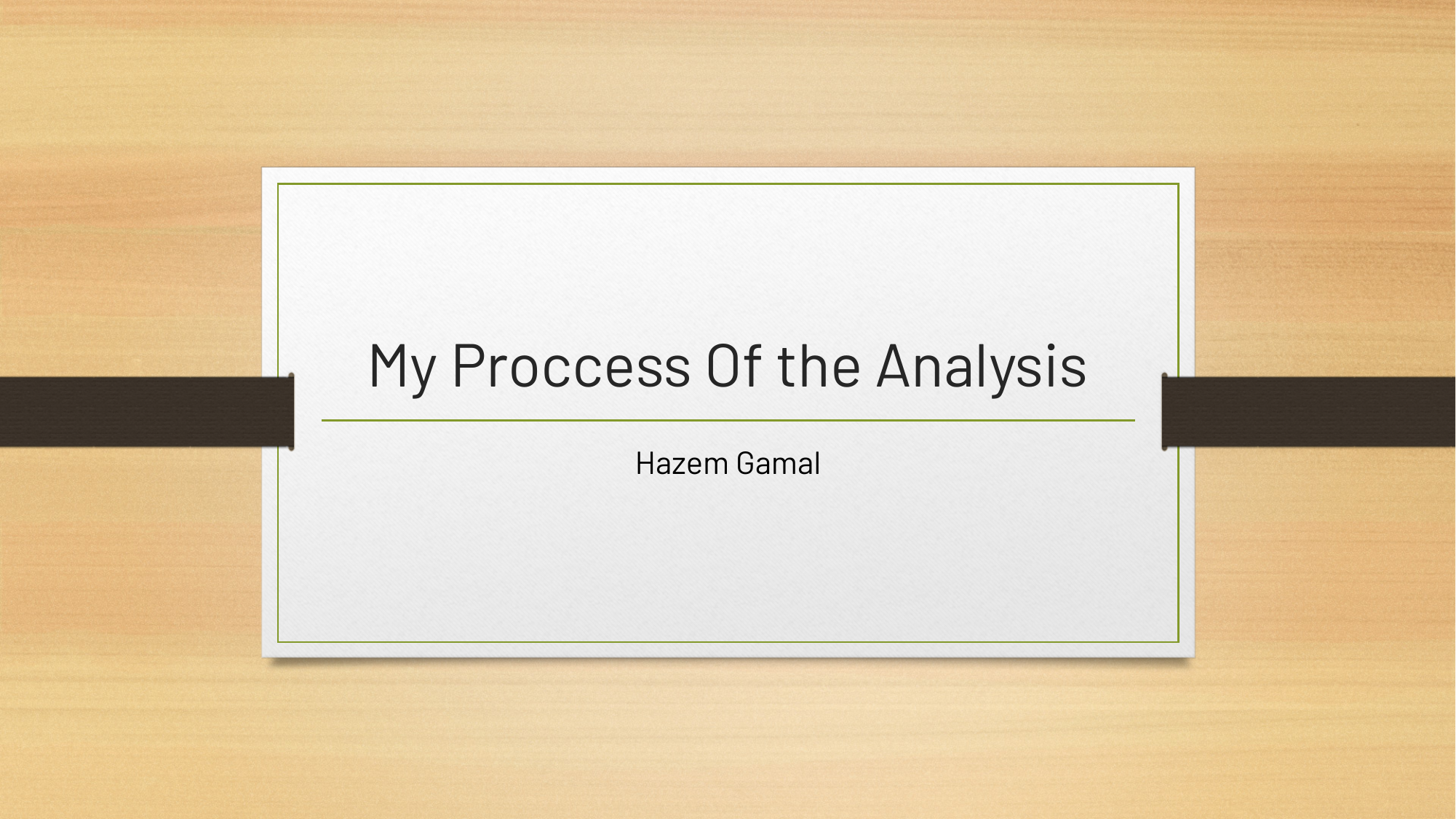

# My Proccess Of the Analysis
Hazem Gamal